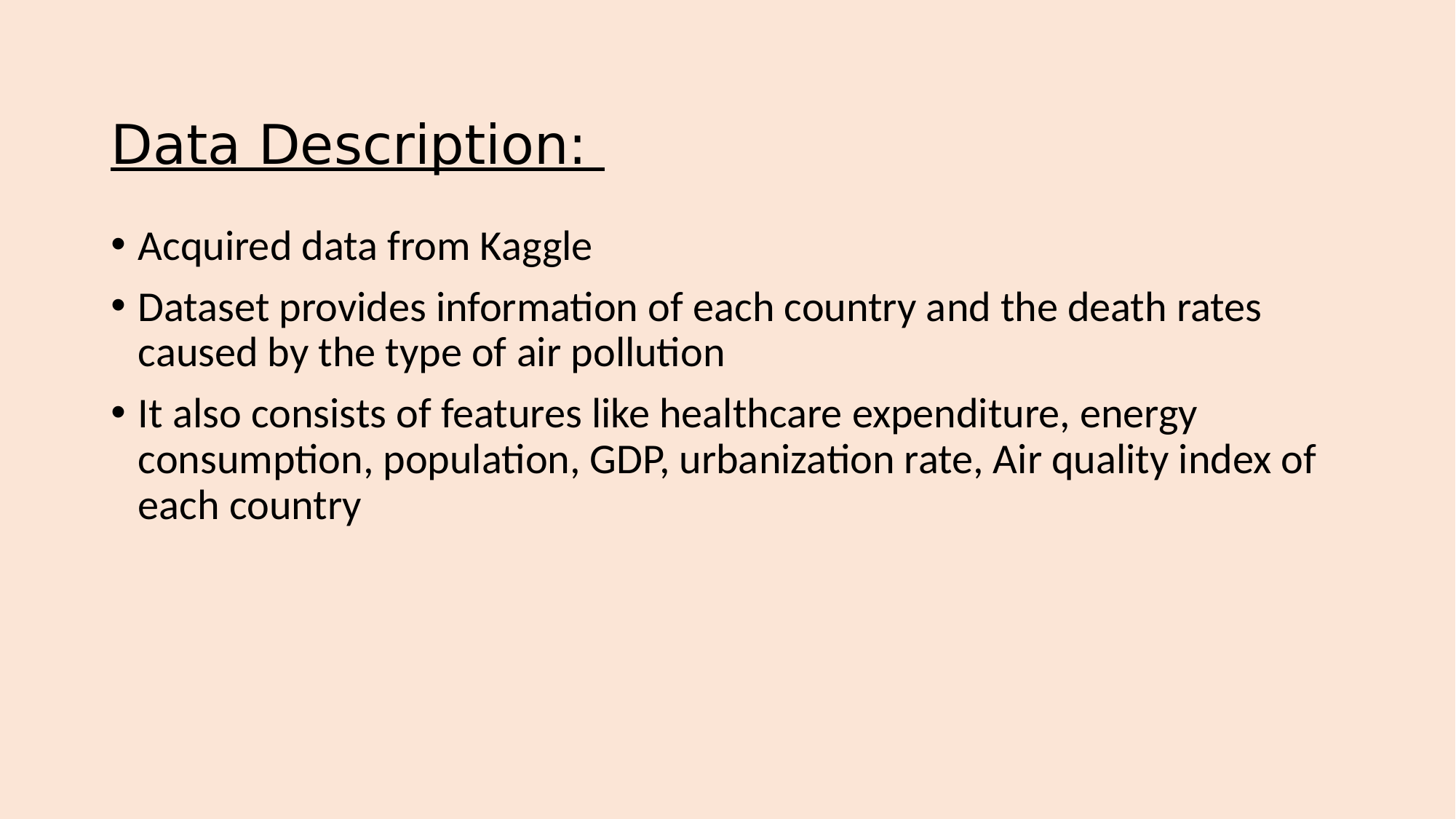

# Data Description:
Acquired data from Kaggle
Dataset provides information of each country and the death rates caused by the type of air pollution
It also consists of features like healthcare expenditure, energy consumption, population, GDP, urbanization rate, Air quality index of each country